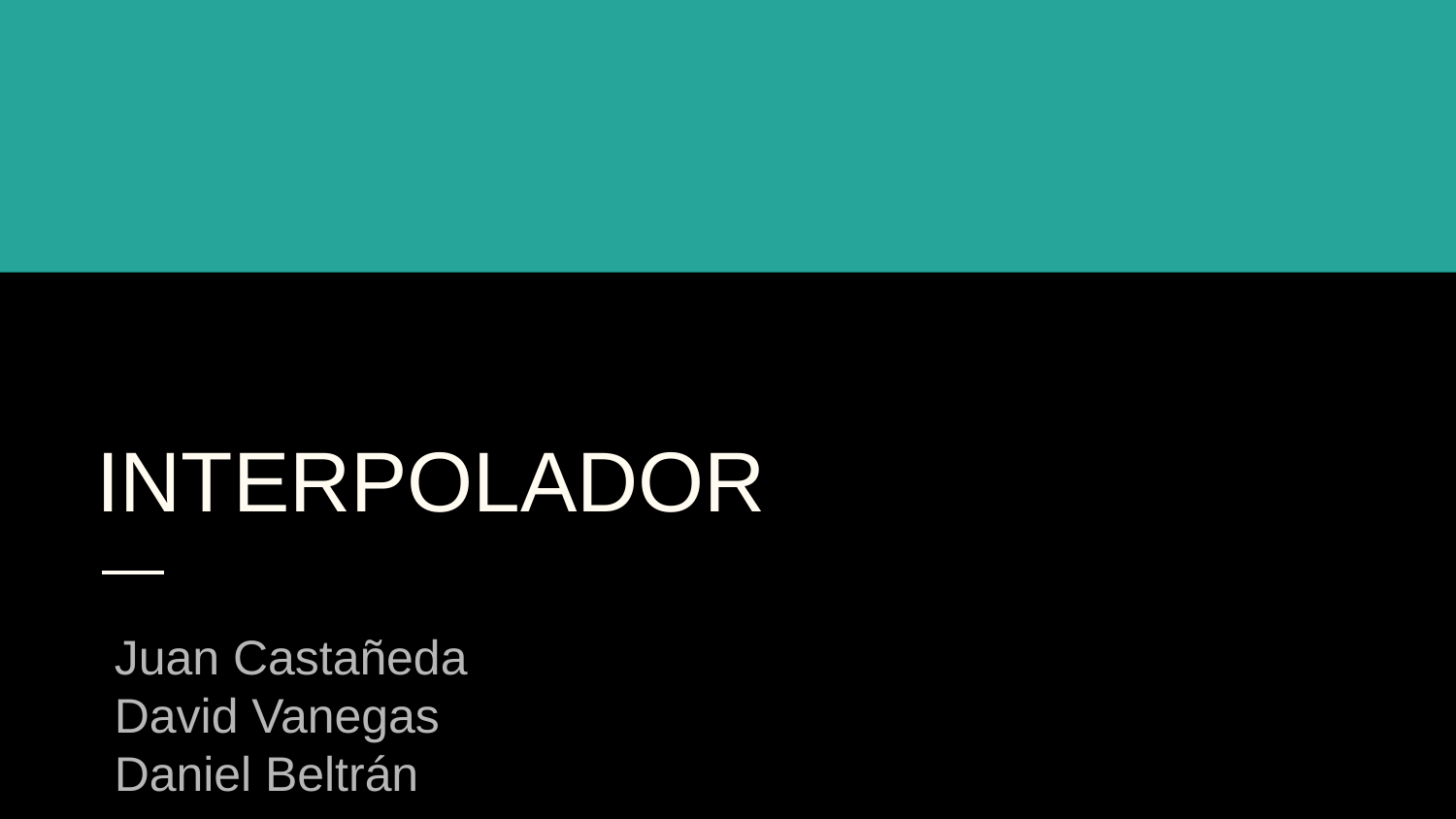

# INTERPOLADOR
Juan Castañeda
David Vanegas
Daniel Beltrán